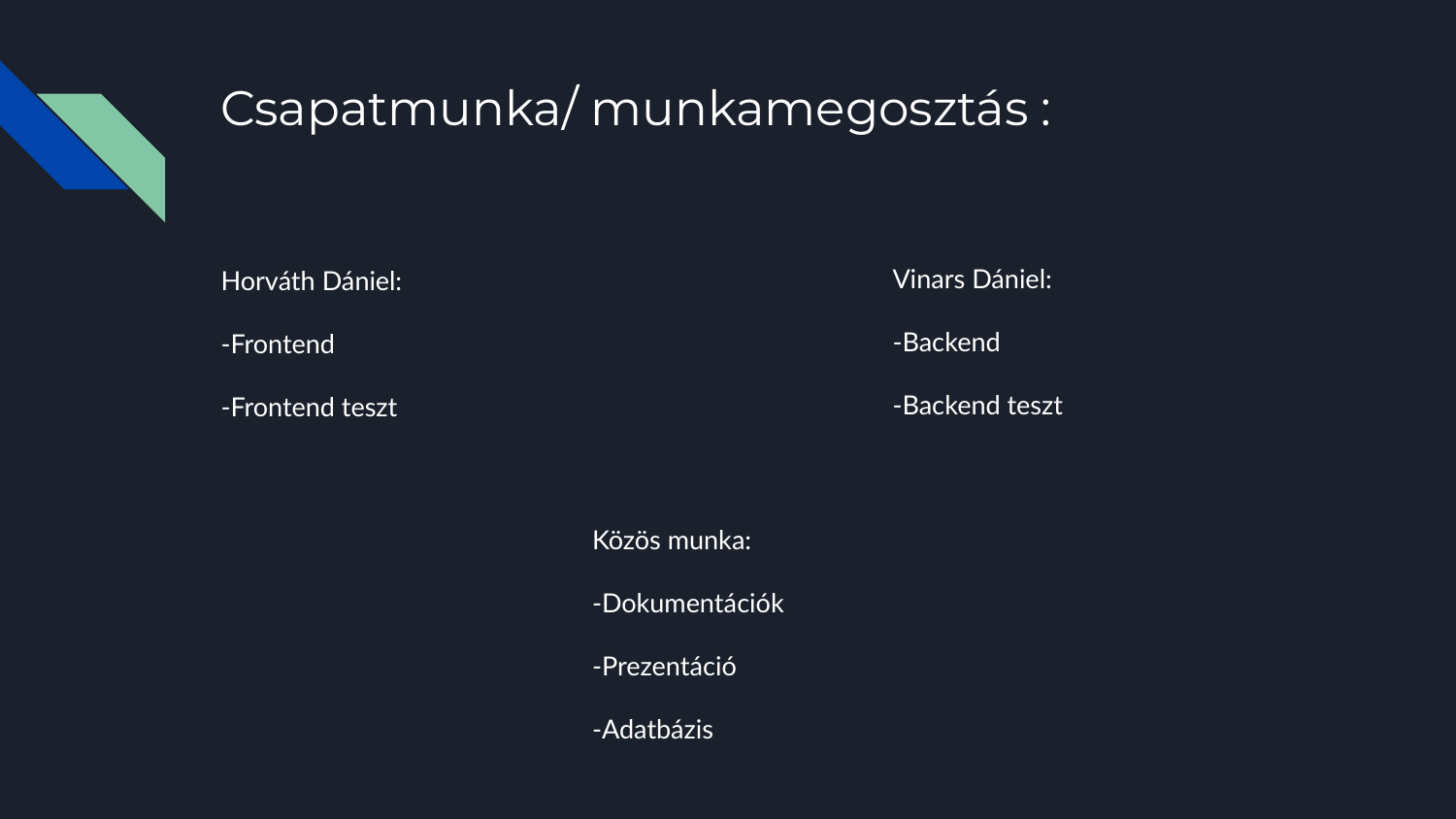

# Csapatmunka/ munkamegosztás :
Vinars Dániel:

-Backend

-Backend teszt

Horváth Dániel:

-Frontend

-Frontend teszt
Közös munka:

-Dokumentációk

-Prezentáció

-Adatbázis